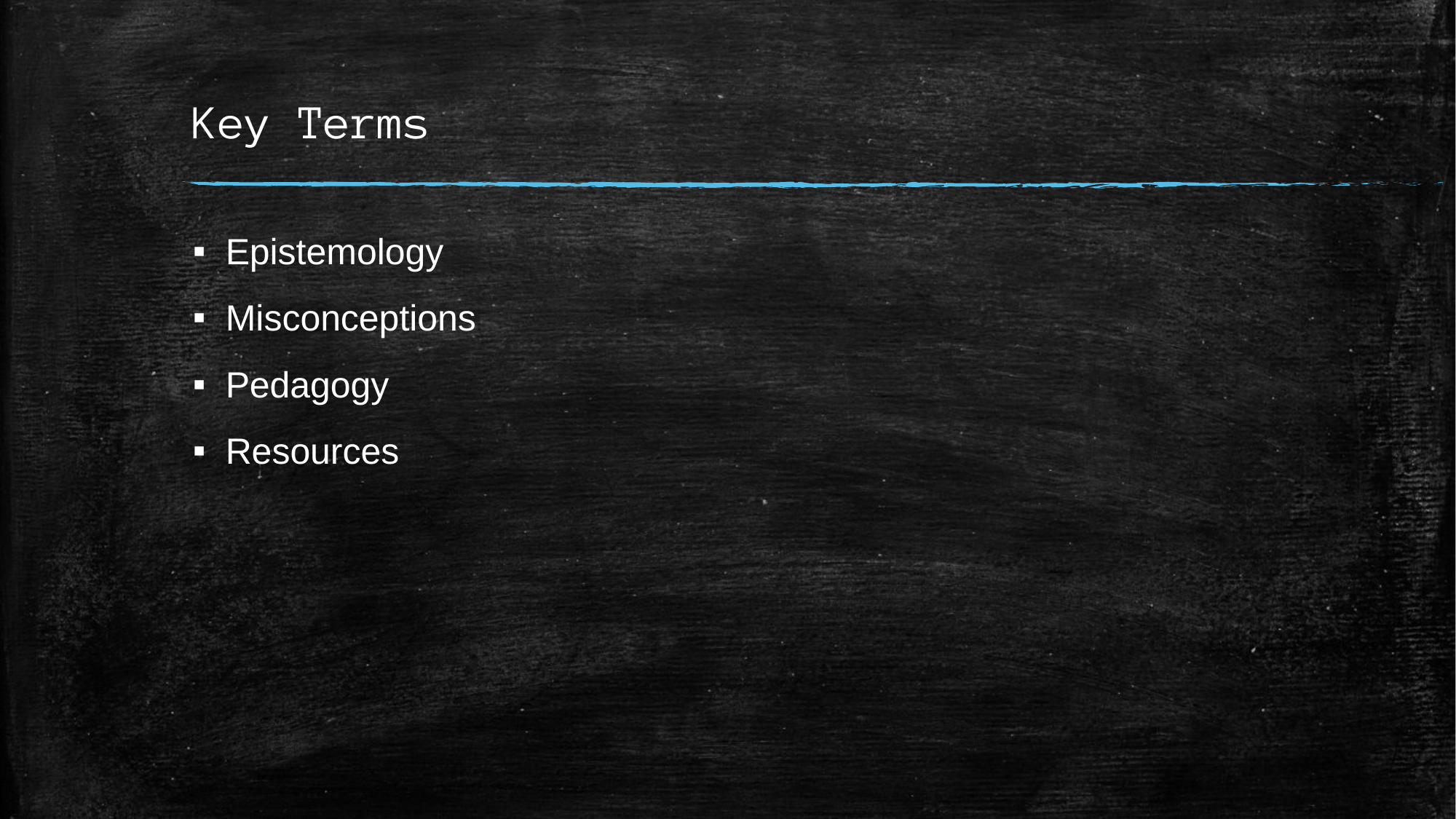

# Key Terms
Epistemology
Misconceptions
Pedagogy
Resources